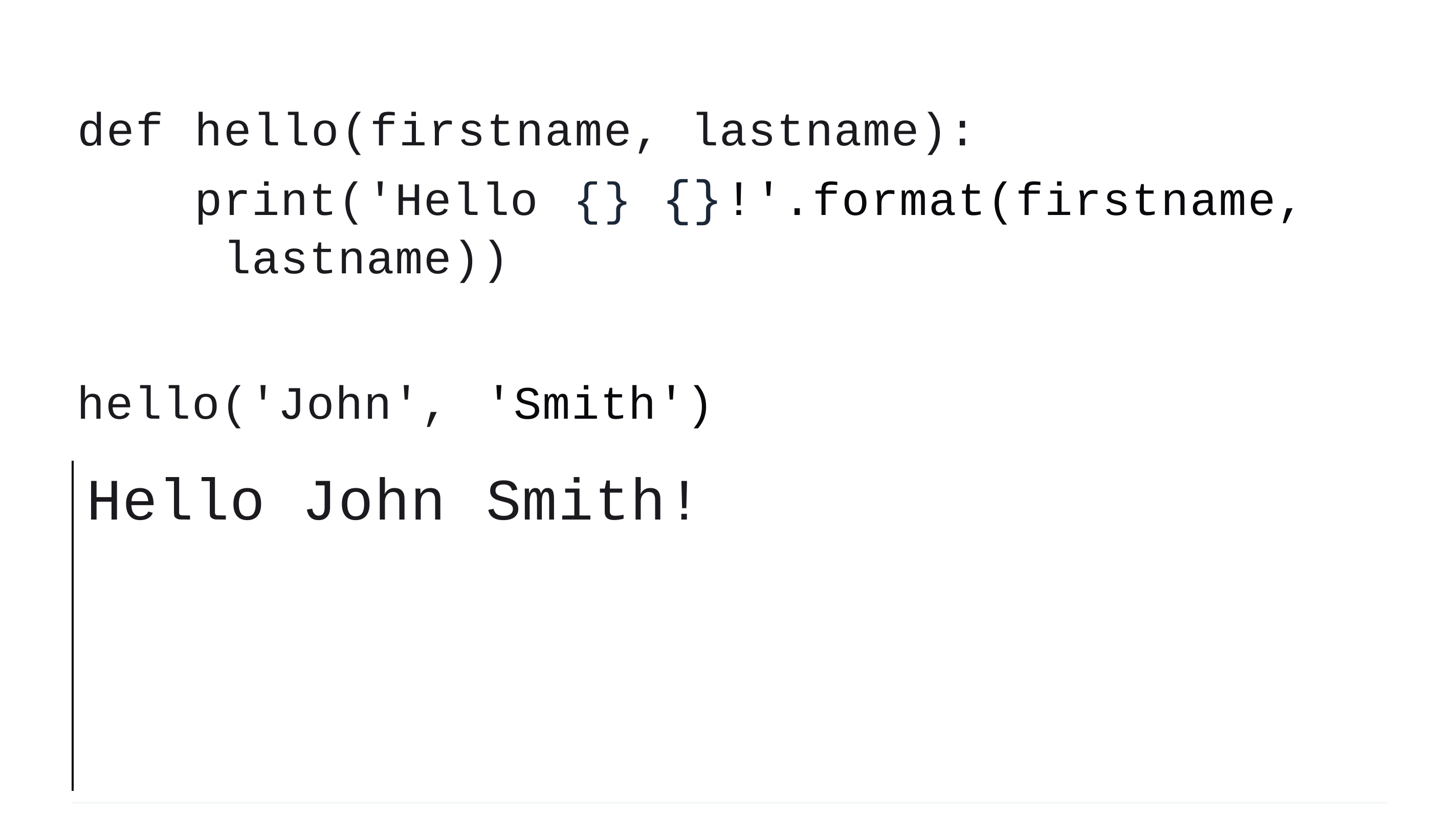

def hello(firstname, lastname):
{} {}!'.format(firstname,
print('Hello  lastname))
hello('John', 'Smith')
Hello John Smith!